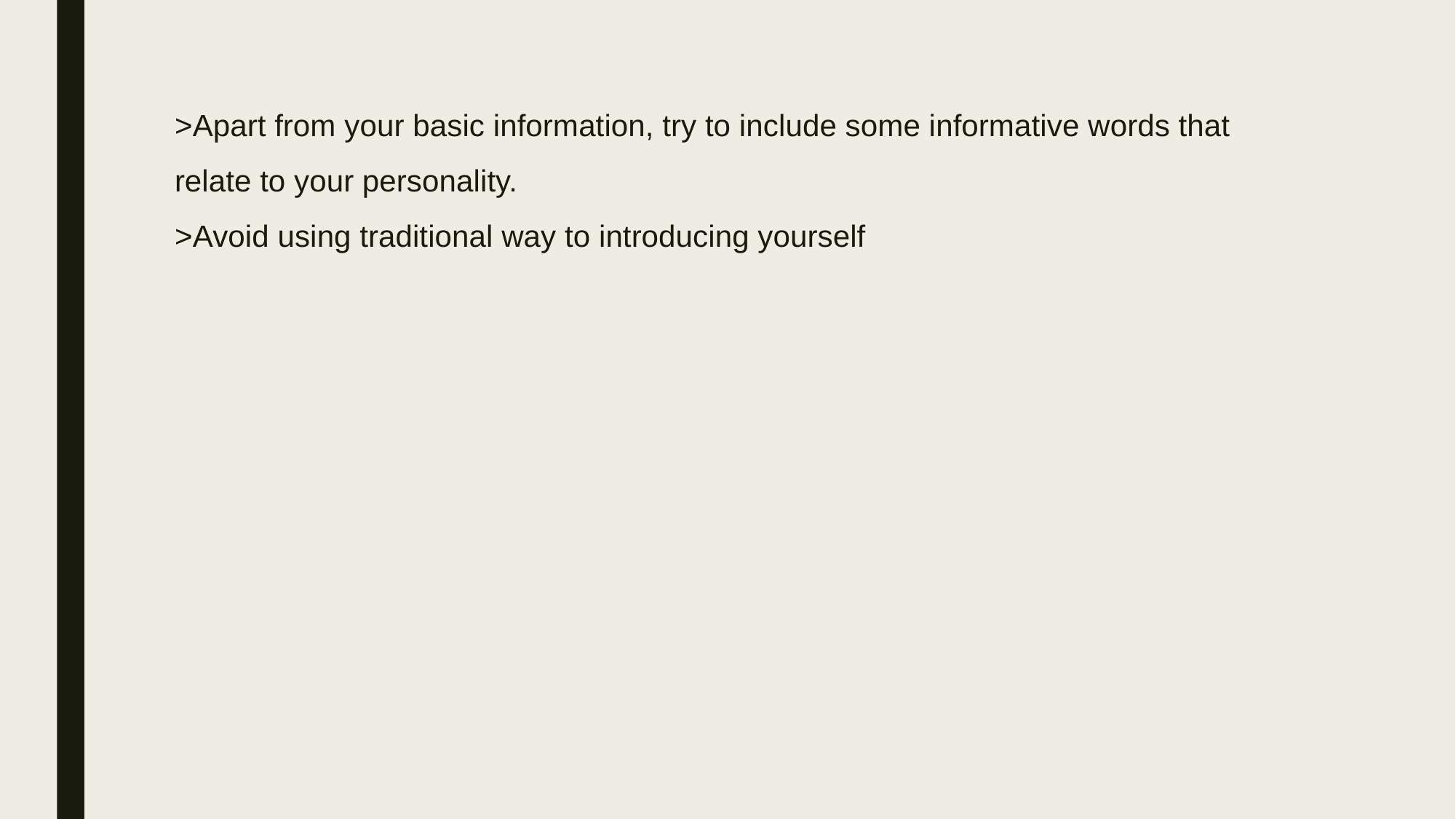

# >Apart from your basic information, try to include some informative words that relate to your personality. >Avoid using traditional way to introducing yourself